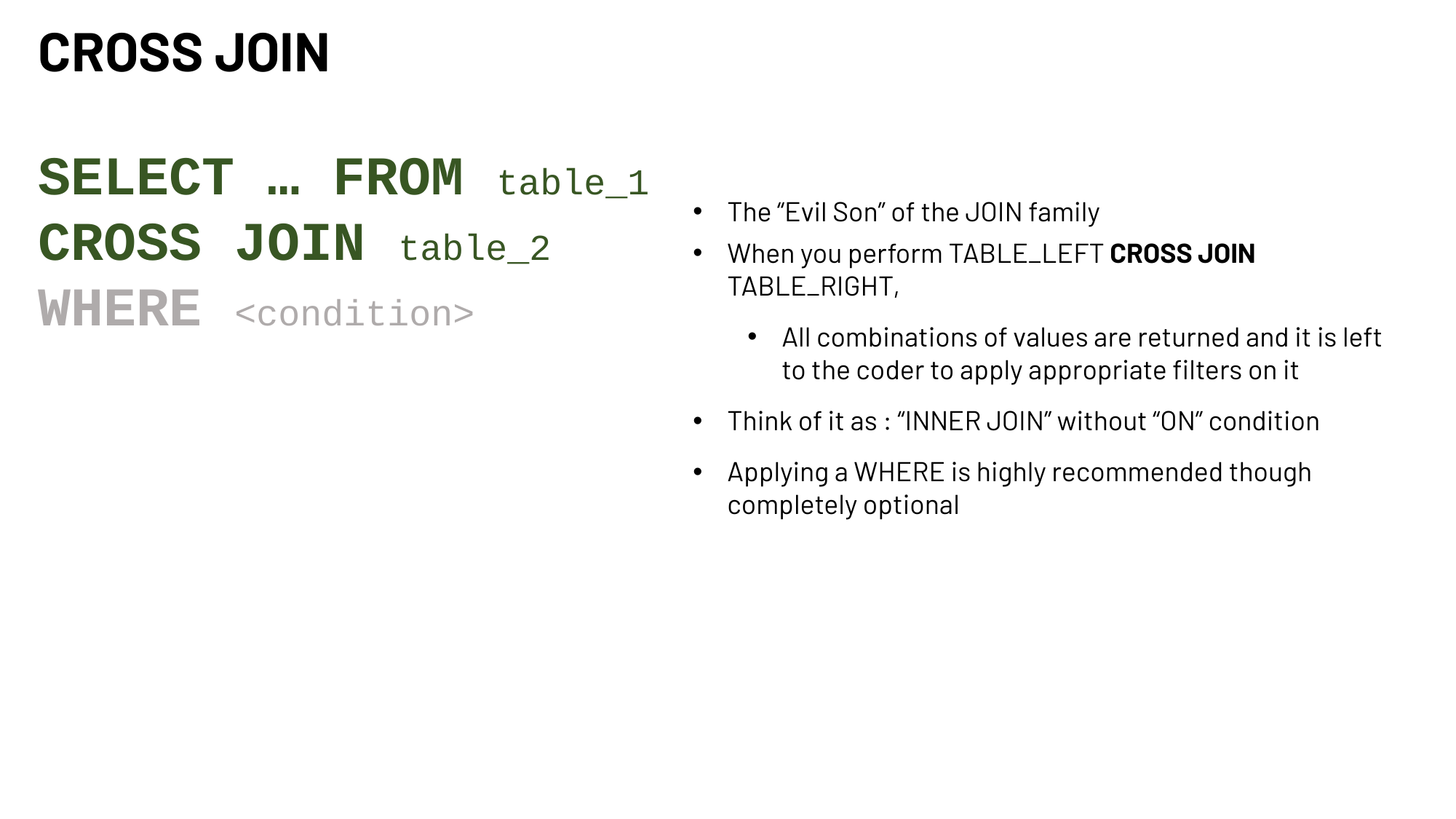

# CROSS JOIN
SELECT … FROM table_1
CROSS JOIN table_2
WHERE <condition>
The “Evil Son” of the JOIN family
When you perform TABLE_LEFT CROSS JOIN TABLE_RIGHT,
All combinations of values are returned and it is left to the coder to apply appropriate filters on it
Think of it as : “INNER JOIN” without “ON” condition
Applying a WHERE is highly recommended though completely optional